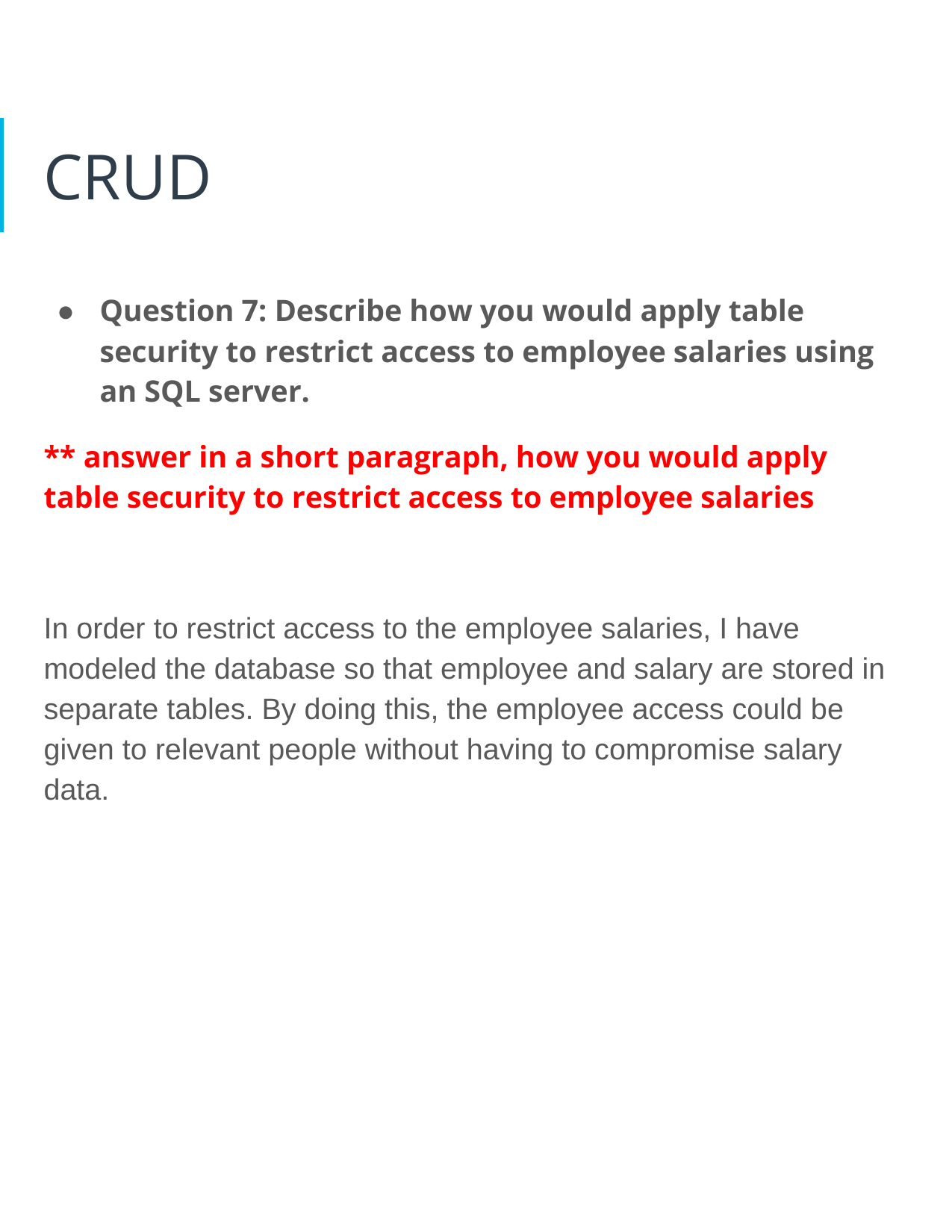

# CRUD
Question 7: Describe how you would apply table security to restrict access to employee salaries using an SQL server.
** answer in a short paragraph, how you would apply table security to restrict access to employee salaries

In order to restrict access to the employee salaries, I have modeled the database so that employee and salary are stored in separate tables. By doing this, the employee access could be given to relevant people without having to compromise salary data.